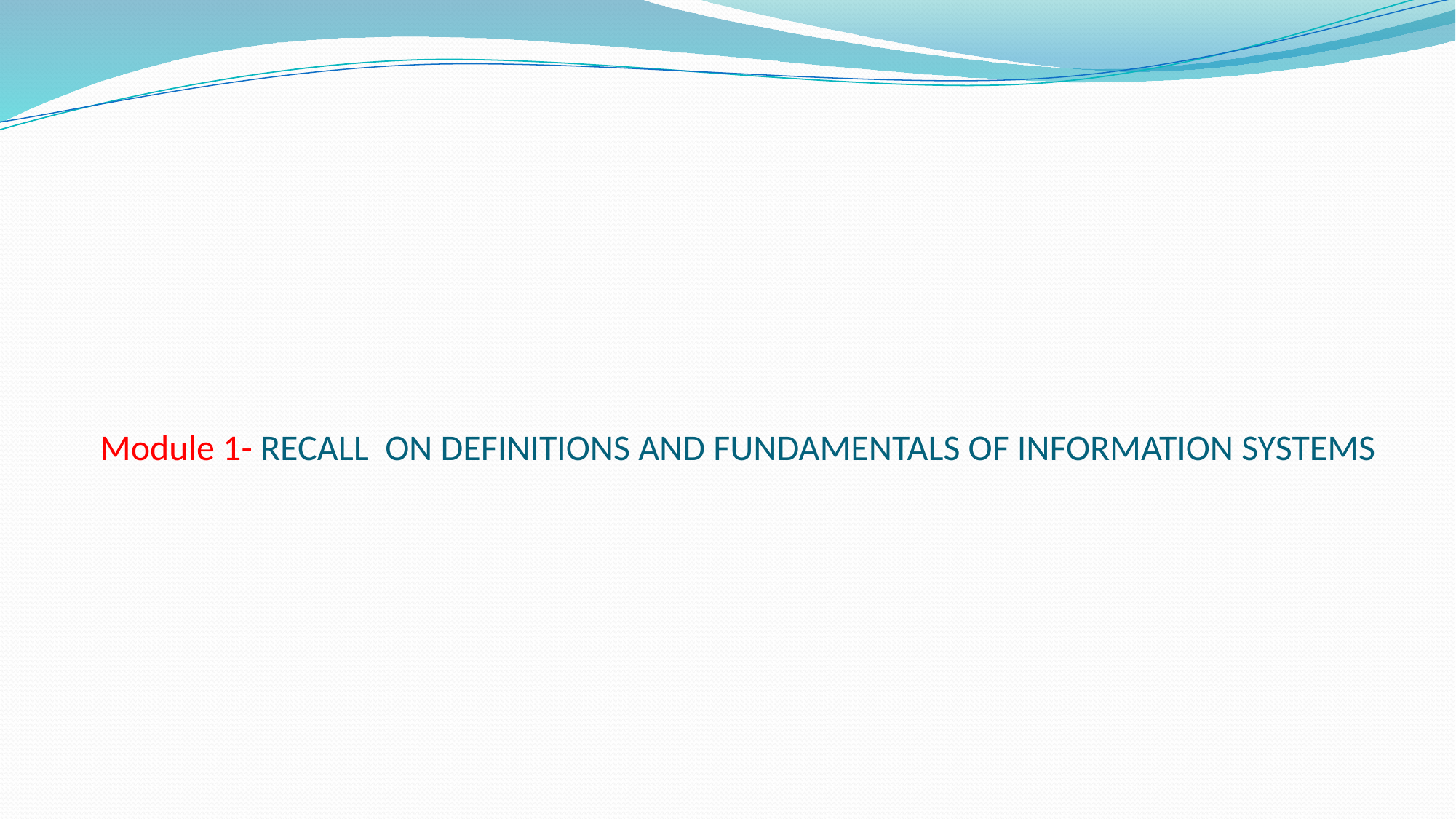

# Module 1- RECALL  ON DEFINITIONS AND FUNDAMENTALS OF INFORMATION SYSTEMS